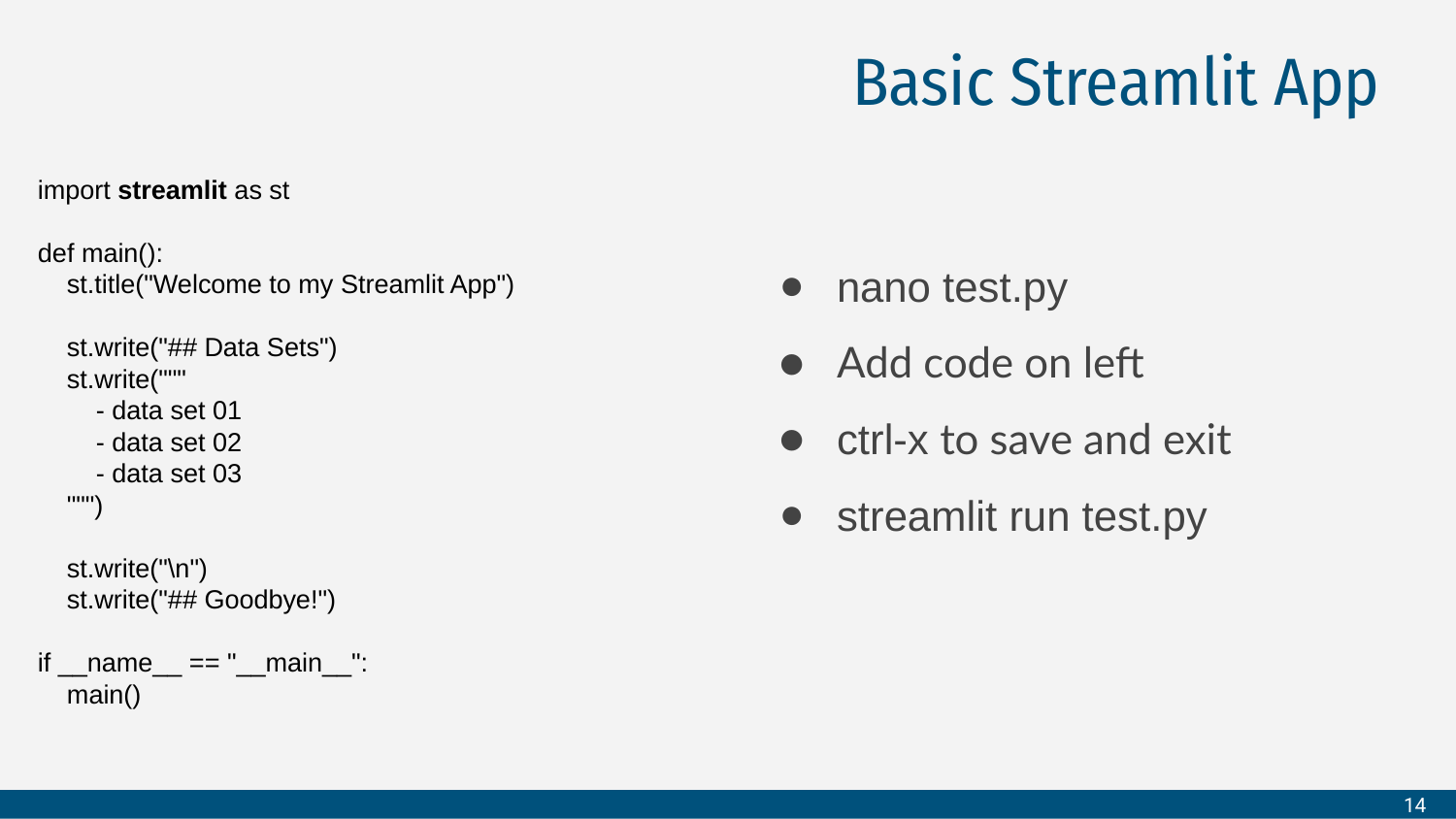

# Basic Streamlit App
import streamlit as st

def main():
    st.title("Welcome to my Streamlit App")

    st.write("## Data Sets")
    st.write("""
        - data set 01
        - data set 02
        - data set 03
    """)

    st.write("\n")
    st.write("## Goodbye!")

if __name__ == "__main__":
    main()

nano test.py
Add code on left
ctrl-x to save and exit
streamlit run test.py
14